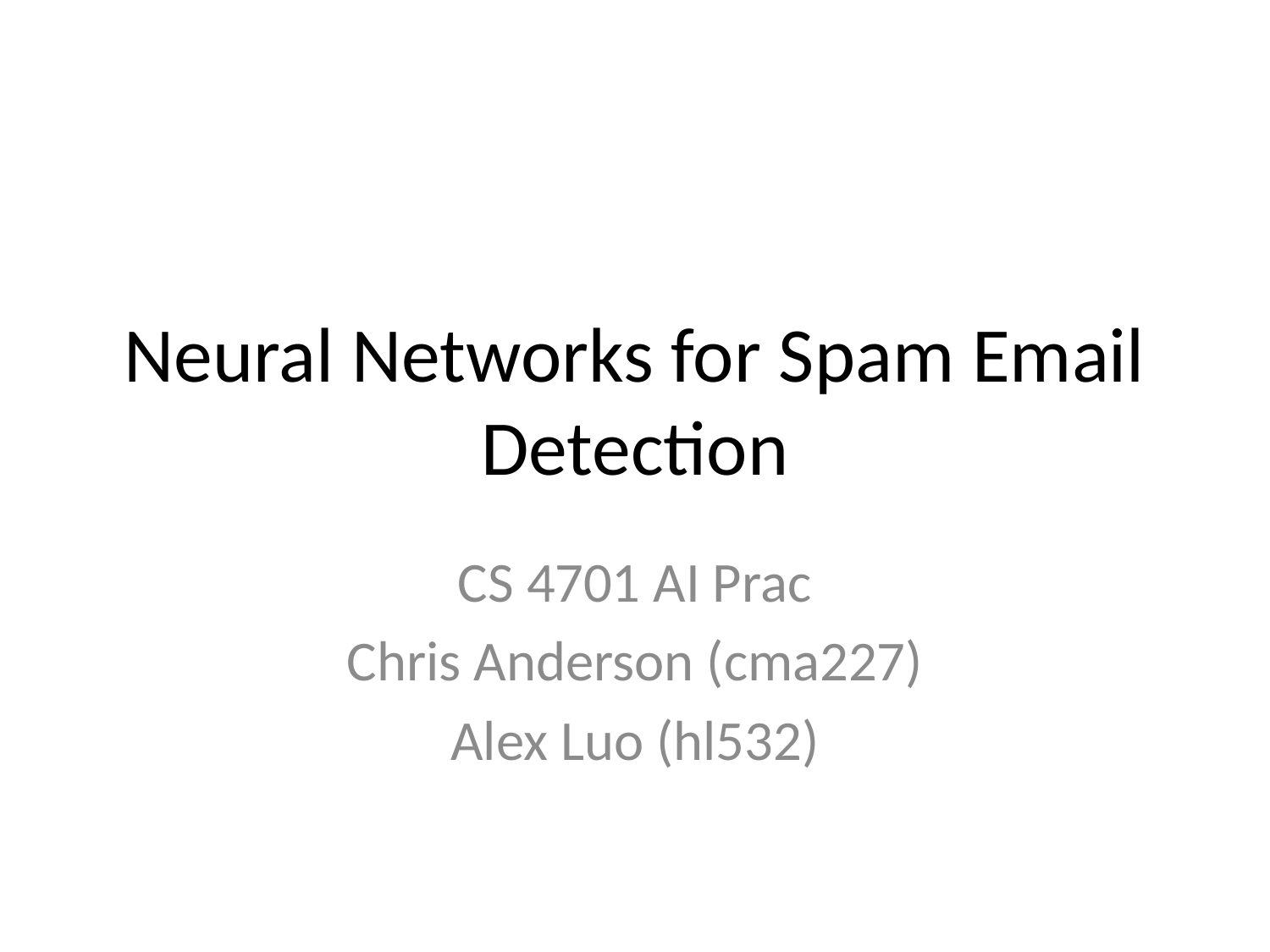

# Neural Networks for Spam Email Detection
CS 4701 AI Prac
Chris Anderson (cma227)
Alex Luo (hl532)